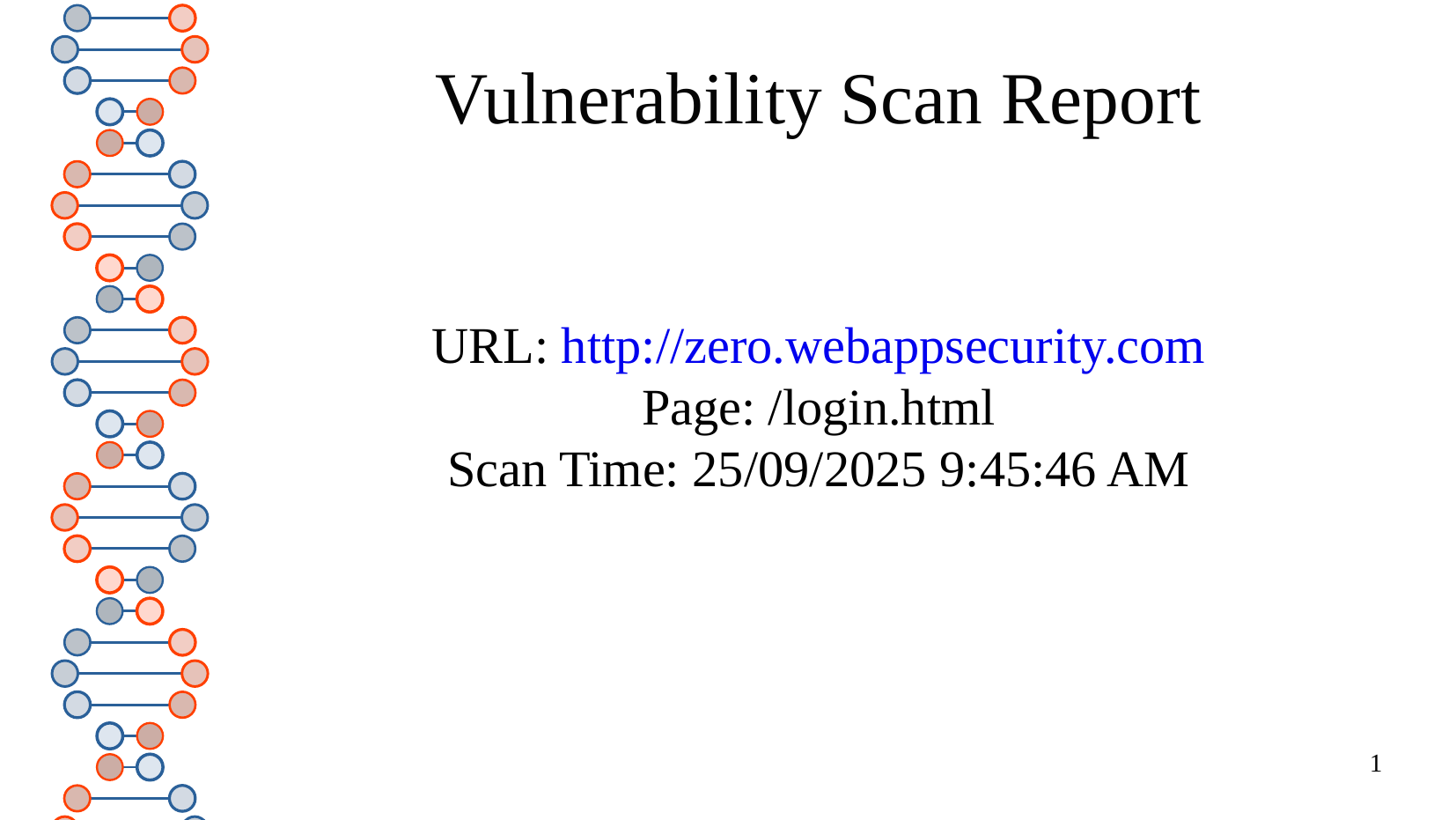

1
# Vulnerability Scan Report
URL: http://zero.webappsecurity.com
Page: /login.html
Scan Time: 25/09/2025 9:45:46 AM